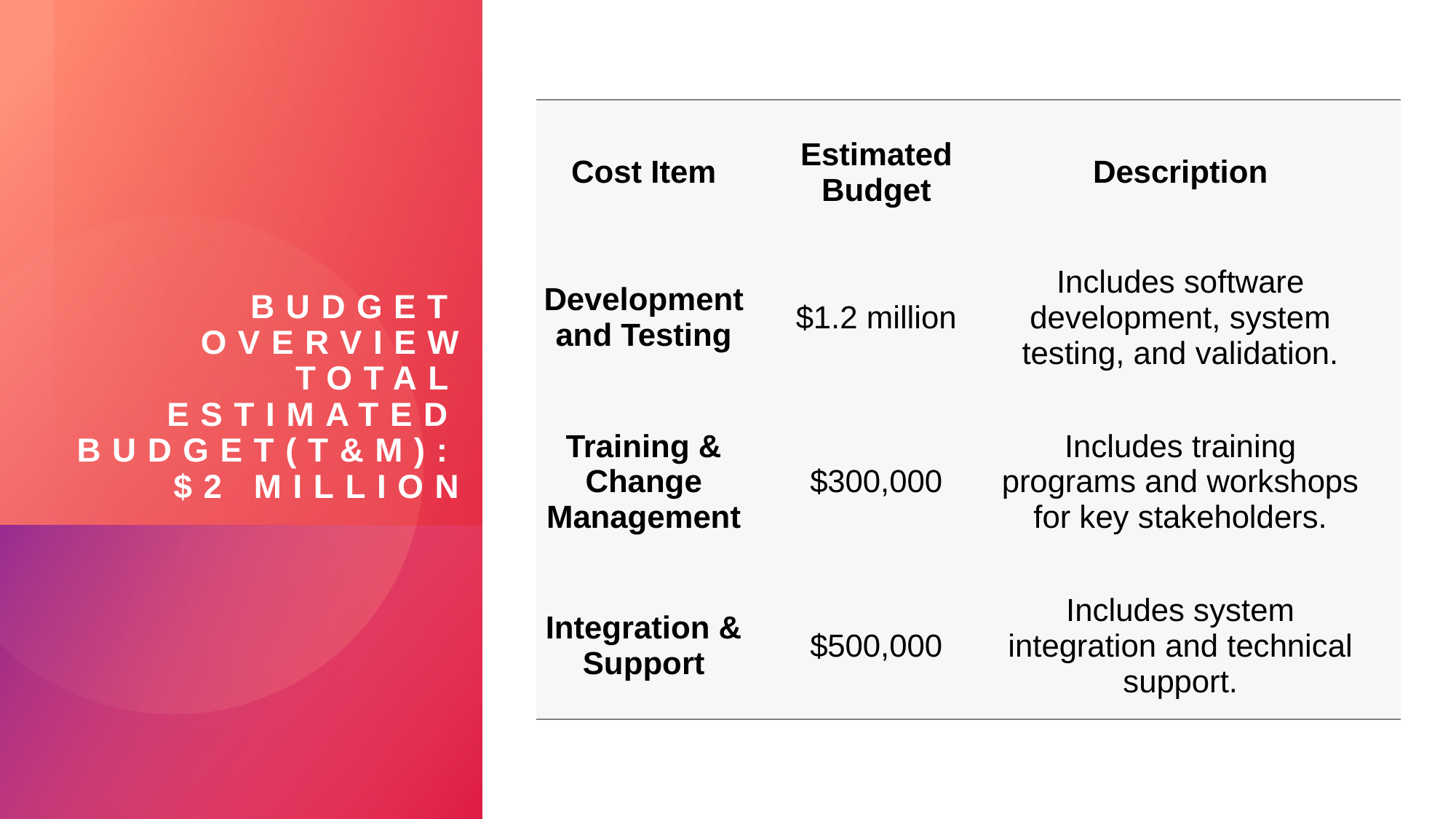

| Cost Item | Estimated Budget | Description |
| --- | --- | --- |
| Development and Testing | $1.2 million | Includes software development, system testing, and validation. |
| Training & Change Management | $300,000 | Includes training programs and workshops for key stakeholders. |
| Integration & Support | $500,000 | Includes system integration and technical support. |
# Budget Overview
Total Estimated Budget(t&m): $2 million